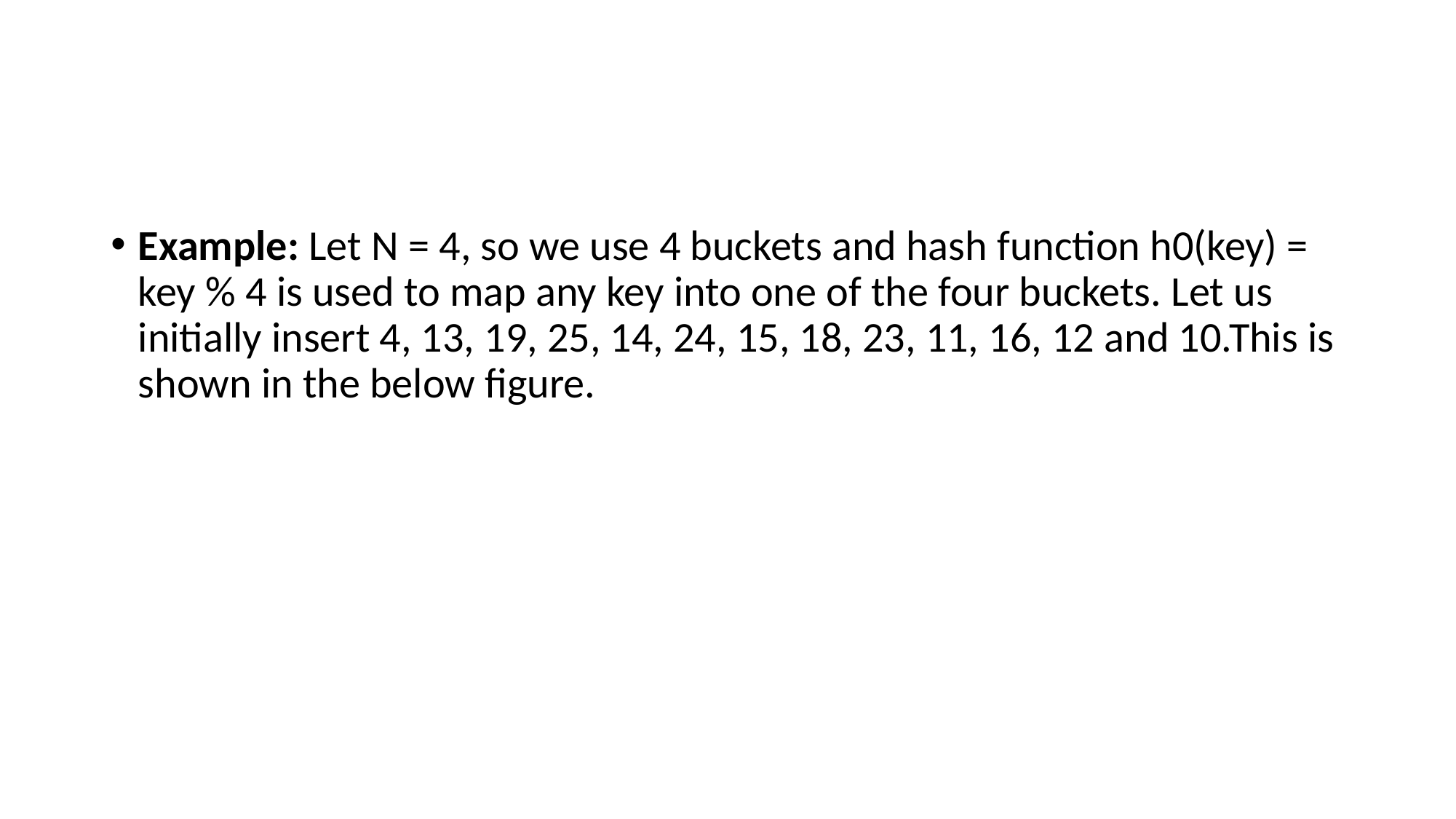

#
Example: Let N = 4, so we use 4 buckets and hash function h0(key) = key % 4 is used to map any key into one of the four buckets. Let us initially insert 4, 13, 19, 25, 14, 24, 15, 18, 23, 11, 16, 12 and 10.This is shown in the below figure.